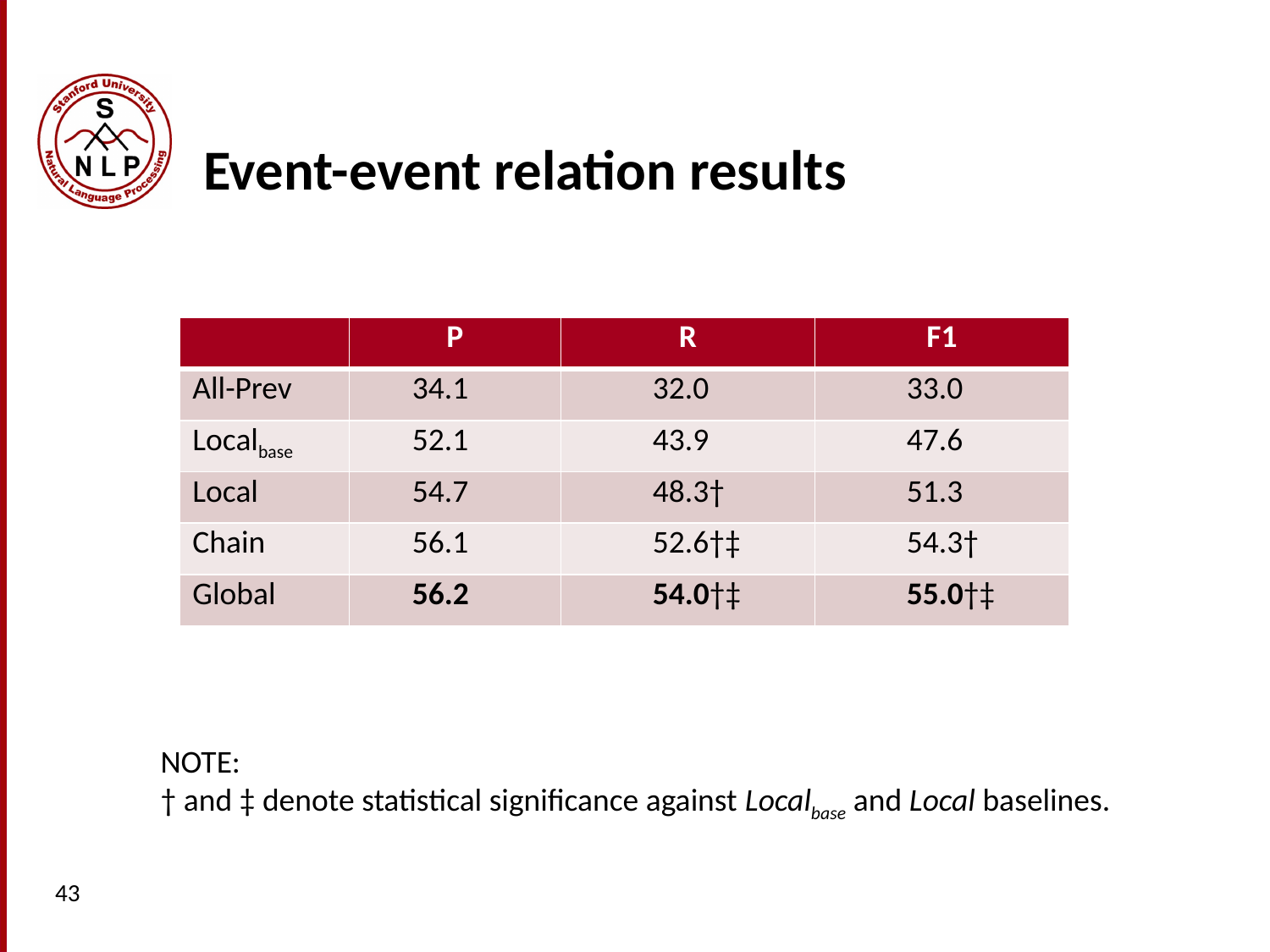

# Event-event relation results
|  | P | R | F1 |
| --- | --- | --- | --- |
| All-Prev | 34.1 | 32.0 | 33.0 |
| Localbase | 52.1 | 43.9 | 47.6 |
| Local | 54.7 | 48.3† | 51.3 |
| Chain | 56.1 | 52.6†‡ | 54.3† |
| Global | 56.2 | 54.0†‡ | 55.0†‡ |
NOTE:
† and ‡ denote statistical significance against Localbase and Local baselines.
43